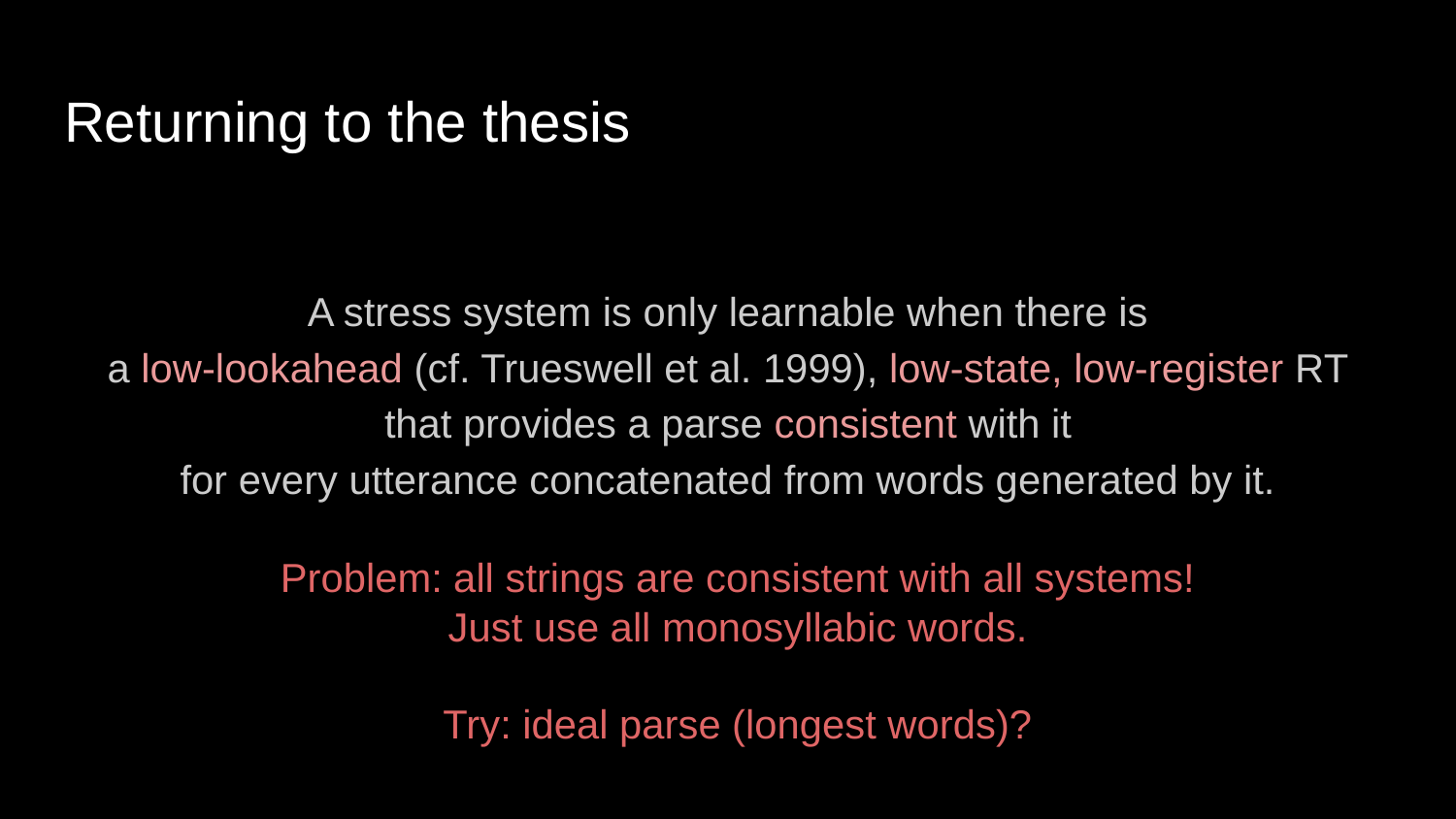

# Returning to the thesis

A stress system is only learnable when there is
a low-lookahead (cf. Trueswell et al. 1999), low-state, low-register RT
that provides a parse consistent with it
for every utterance concatenated from words generated by it.

Problem: all strings are consistent with all systems!
Just use all monosyllabic words.

Try: ideal parse (longest words)?